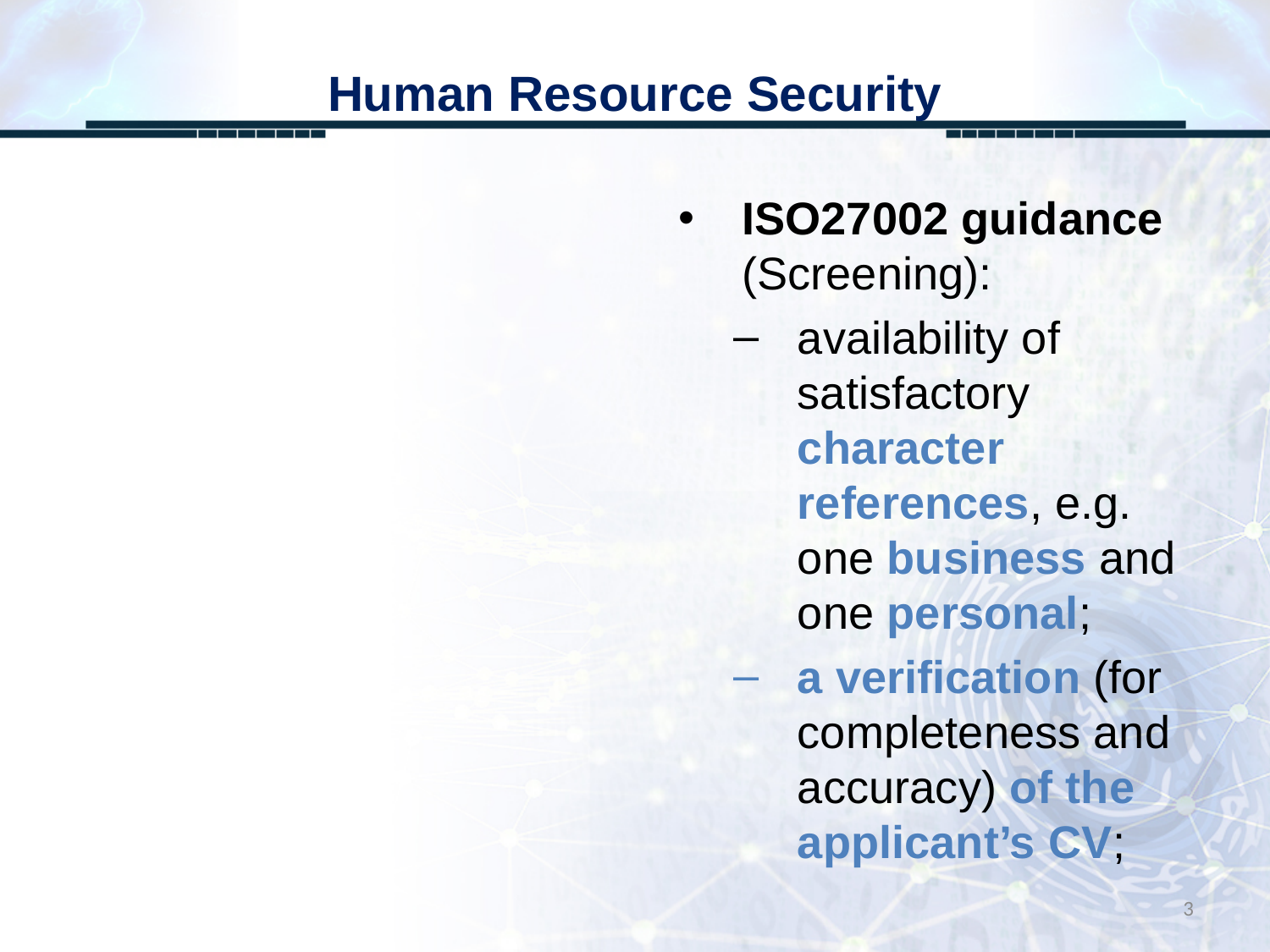

# Human Resource Security
ISO27002 guidance (Screening):
availability of satisfactory character references, e.g. one business and one personal;
a verification (for completeness and accuracy) of the applicant’s CV;
3